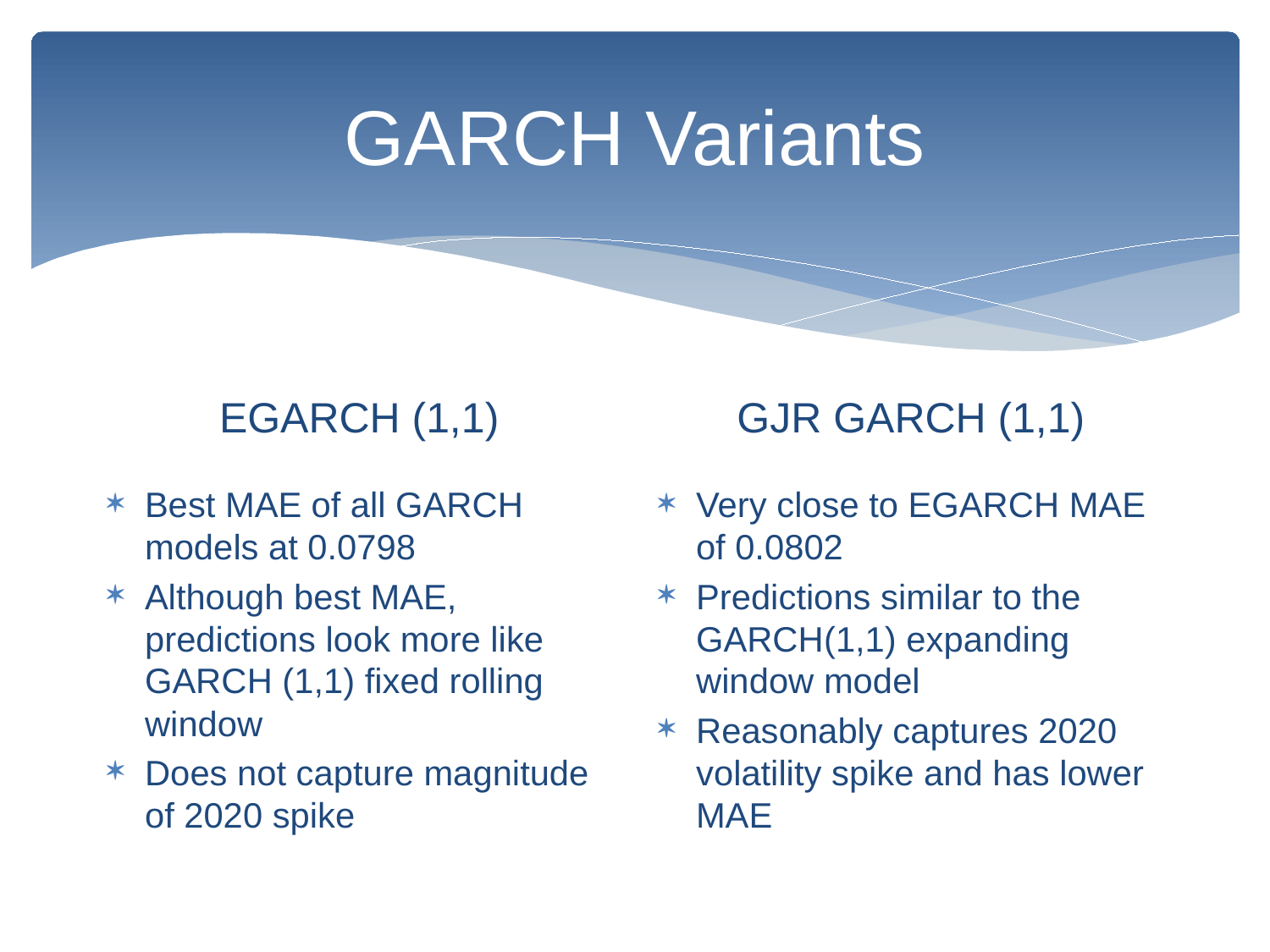

# GARCH Variants
GJR GARCH (1,1)
EGARCH (1,1)
Best MAE of all GARCH models at 0.0798
Although best MAE, predictions look more like GARCH (1,1) fixed rolling window
Does not capture magnitude of 2020 spike
Very close to EGARCH MAE of 0.0802
Predictions similar to the GARCH(1,1) expanding window model
Reasonably captures 2020 volatility spike and has lower MAE